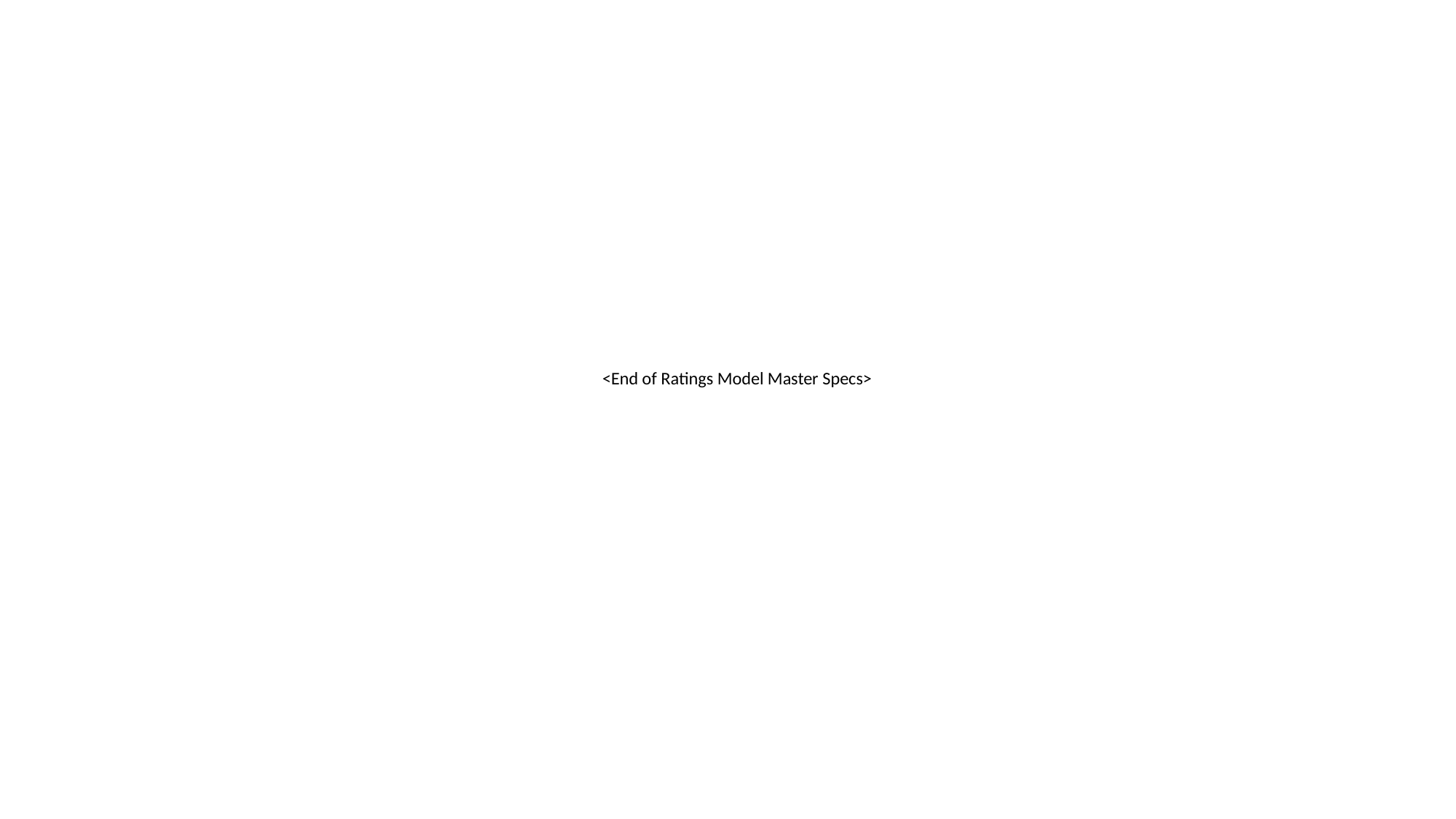

# <End of Ratings Model Master Specs>